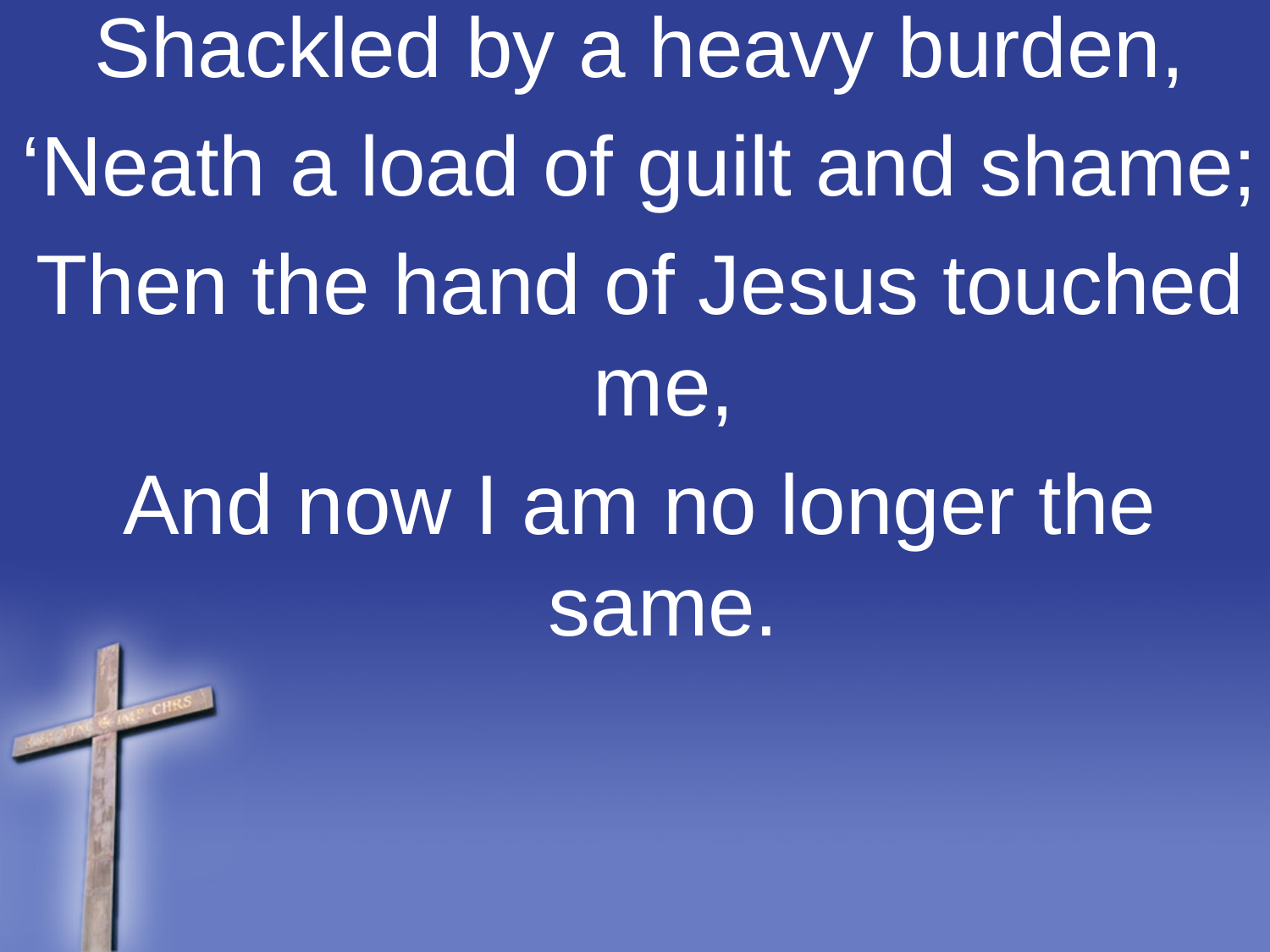

Shackled by a heavy burden,
‘Neath a load of guilt and shame;
Then the hand of Jesus touched me,
And now I am no longer the same.